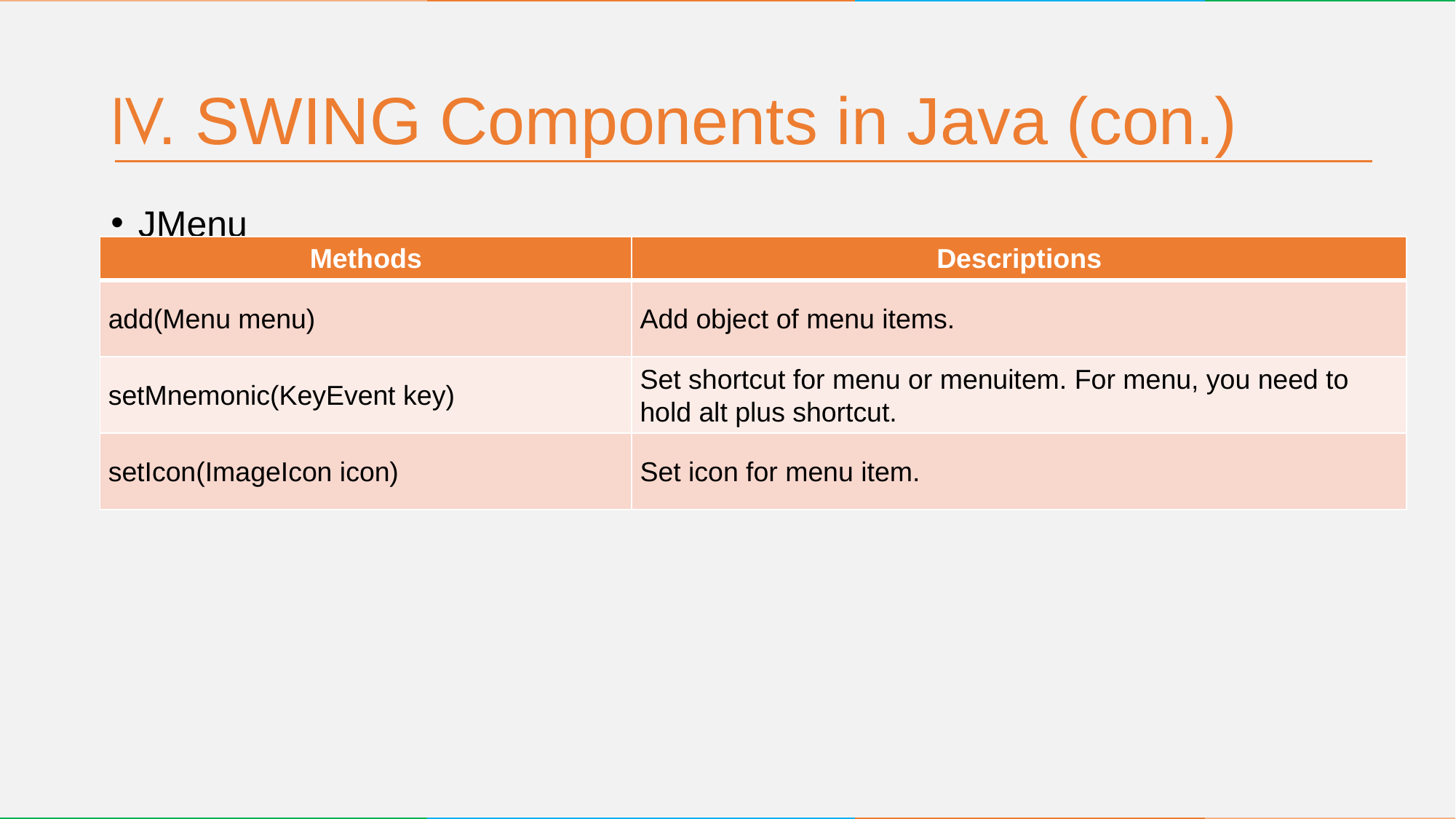

# IV. SWING Components in Java (con.)
JMenu
| Methods | Descriptions |
| --- | --- |
| add(Menu menu) | Add object of menu items. |
| setMnemonic(KeyEvent key) | Set shortcut for menu or menuitem. For menu, you need to hold alt plus shortcut. |
| setIcon(ImageIcon icon) | Set icon for menu item. |